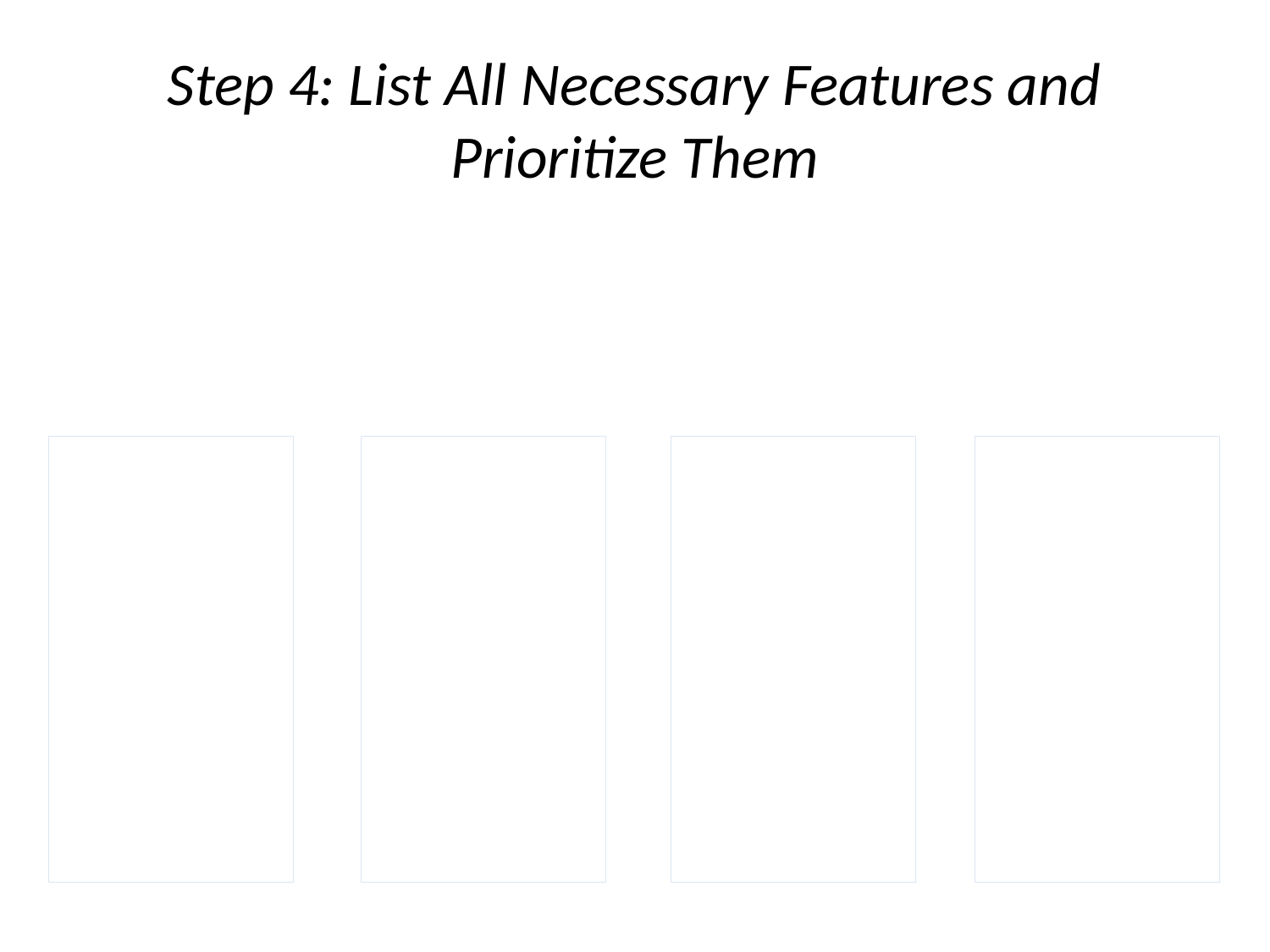

# Step 4: List All Necessary Features and Prioritize Them